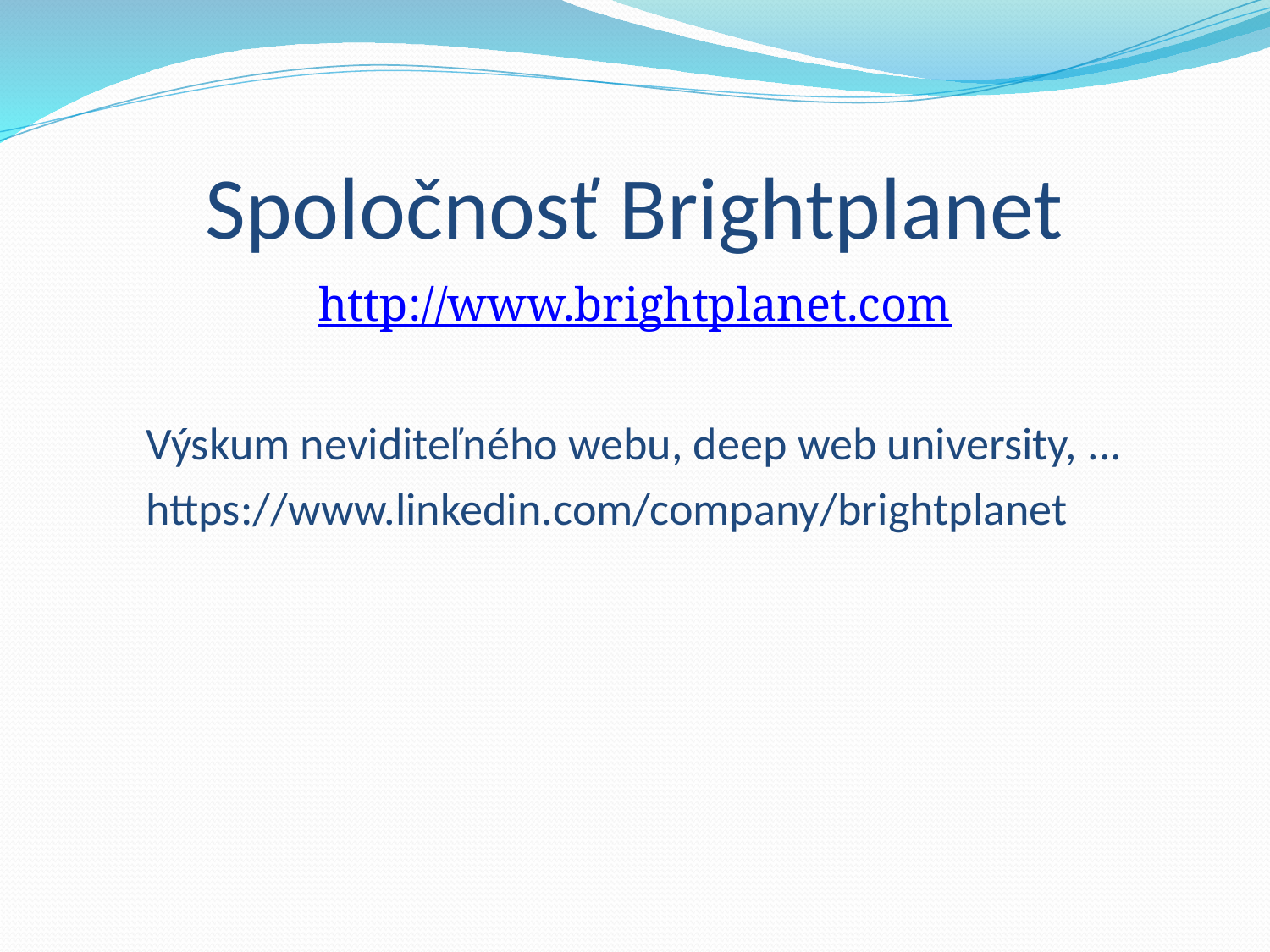

# Spoločnosť Brightplanet
http://www.brightplanet.com

Výskum neviditeľného webu, deep web university, ...
https://www.linkedin.com/company/brightplanet